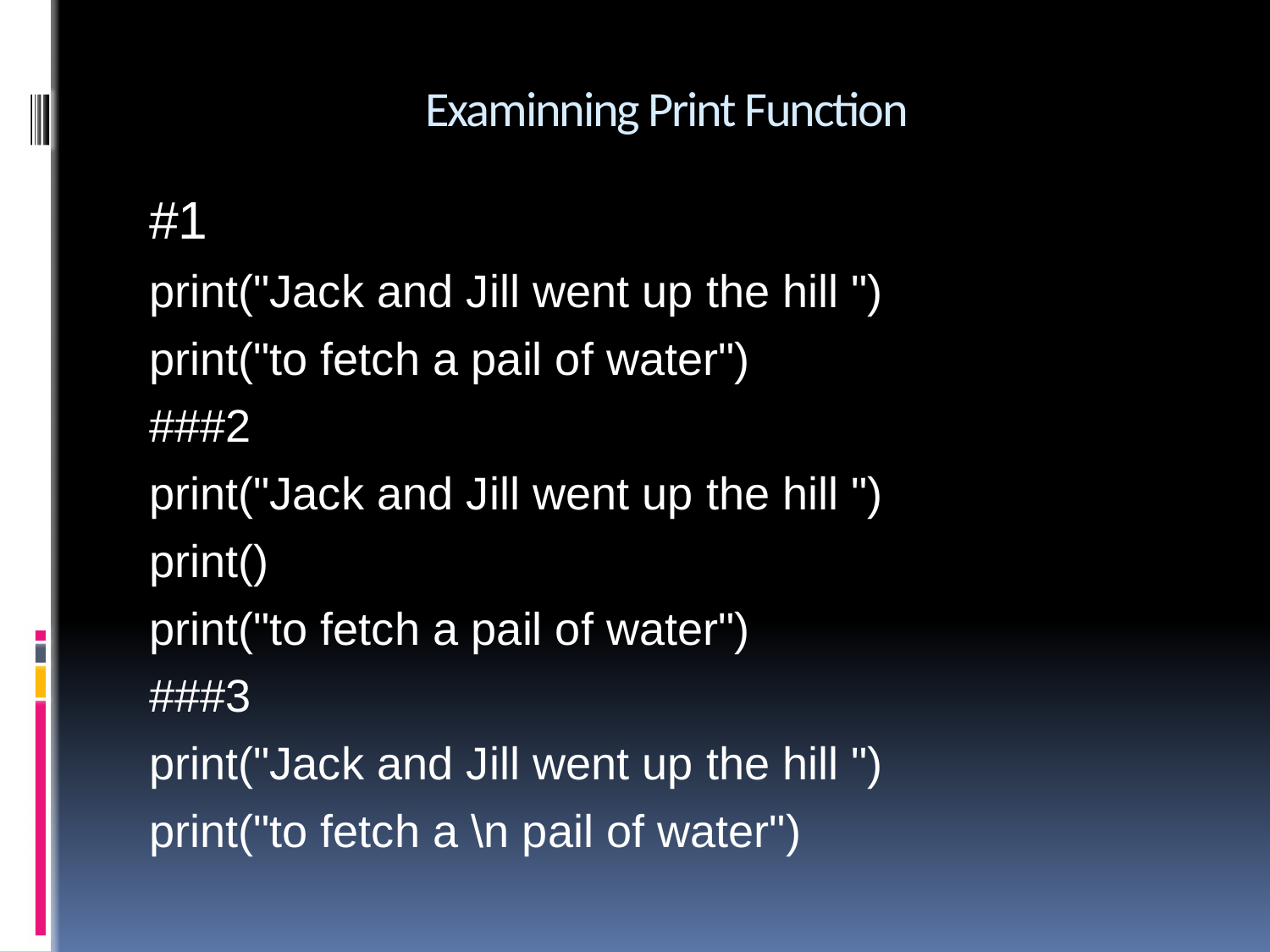

# Examinning Print Function
#1
print("Jack and Jill went up the hill ")
print("to fetch a pail of water")
###2
print("Jack and Jill went up the hill ")
print()
print("to fetch a pail of water")
###3
print("Jack and Jill went up the hill ")
print("to fetch a \n pail of water")